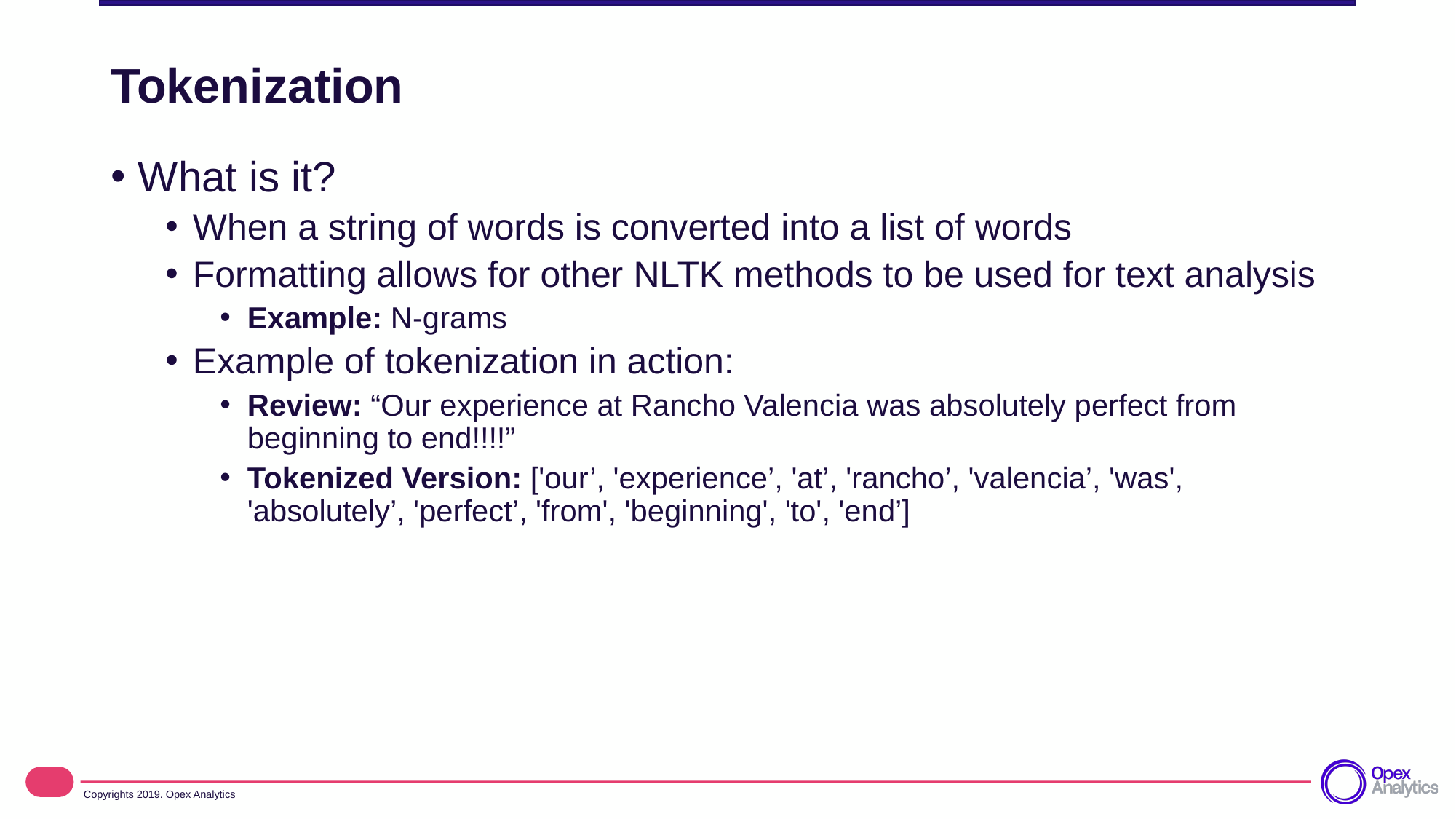

# Tokenization
What is it?
When a string of words is converted into a list of words
Formatting allows for other NLTK methods to be used for text analysis
Example: N-grams
Example of tokenization in action:
Review: “Our experience at Rancho Valencia was absolutely perfect from beginning to end!!!!”
Tokenized Version: ['our’, 'experience’, 'at’, 'rancho’, 'valencia’, 'was', 'absolutely’, 'perfect’, 'from', 'beginning', 'to', 'end’]